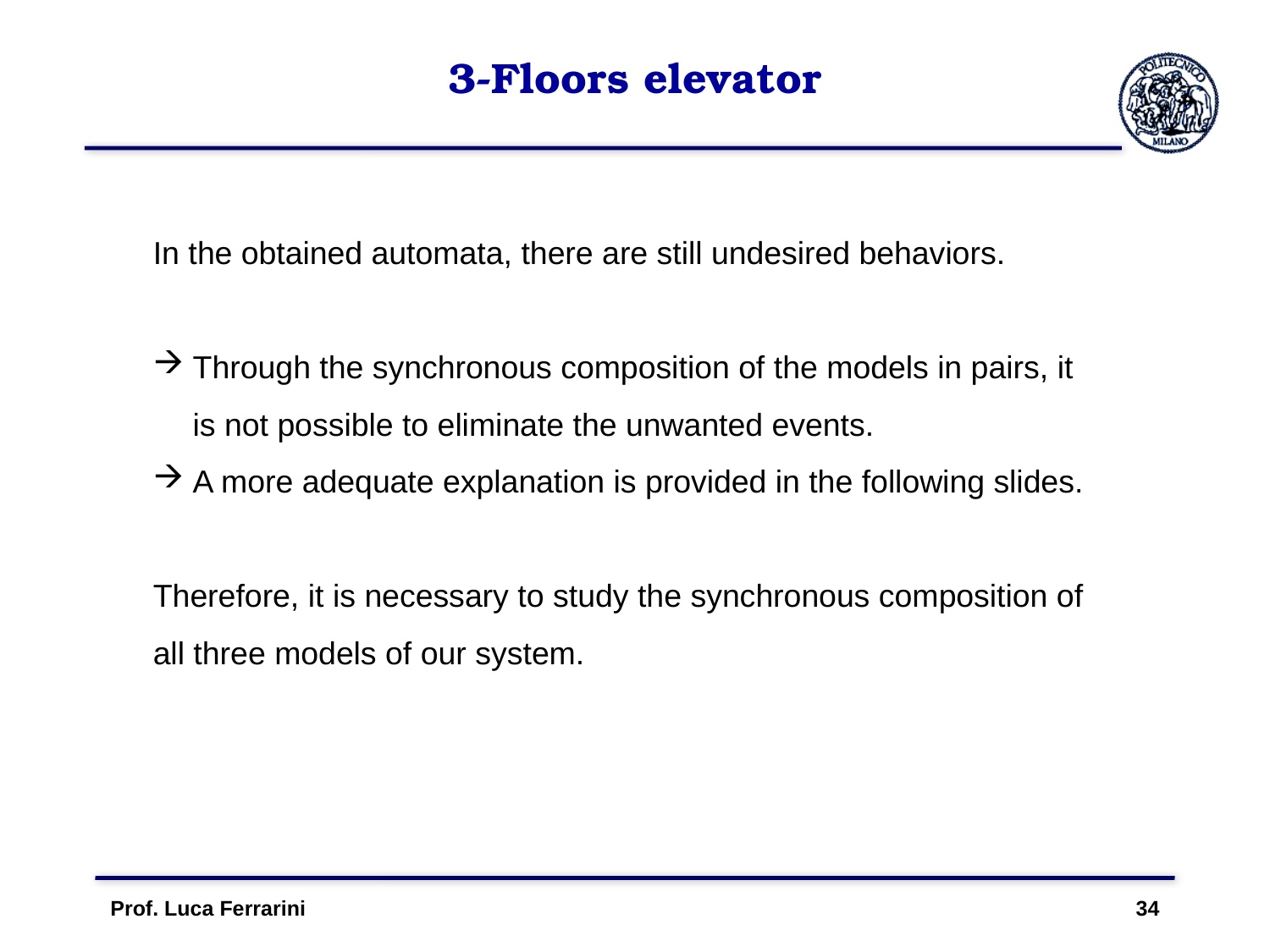

# 3-Floors elevator
In the obtained automata, there are still undesired behaviors.

Through the synchronous composition of the models in pairs, it is not possible to eliminate the unwanted events.
A more adequate explanation is provided in the following slides.

Therefore, it is necessary to study the synchronous composition of all three models of our system.
Prof. Luca Ferrarini                                                                                                                                            34